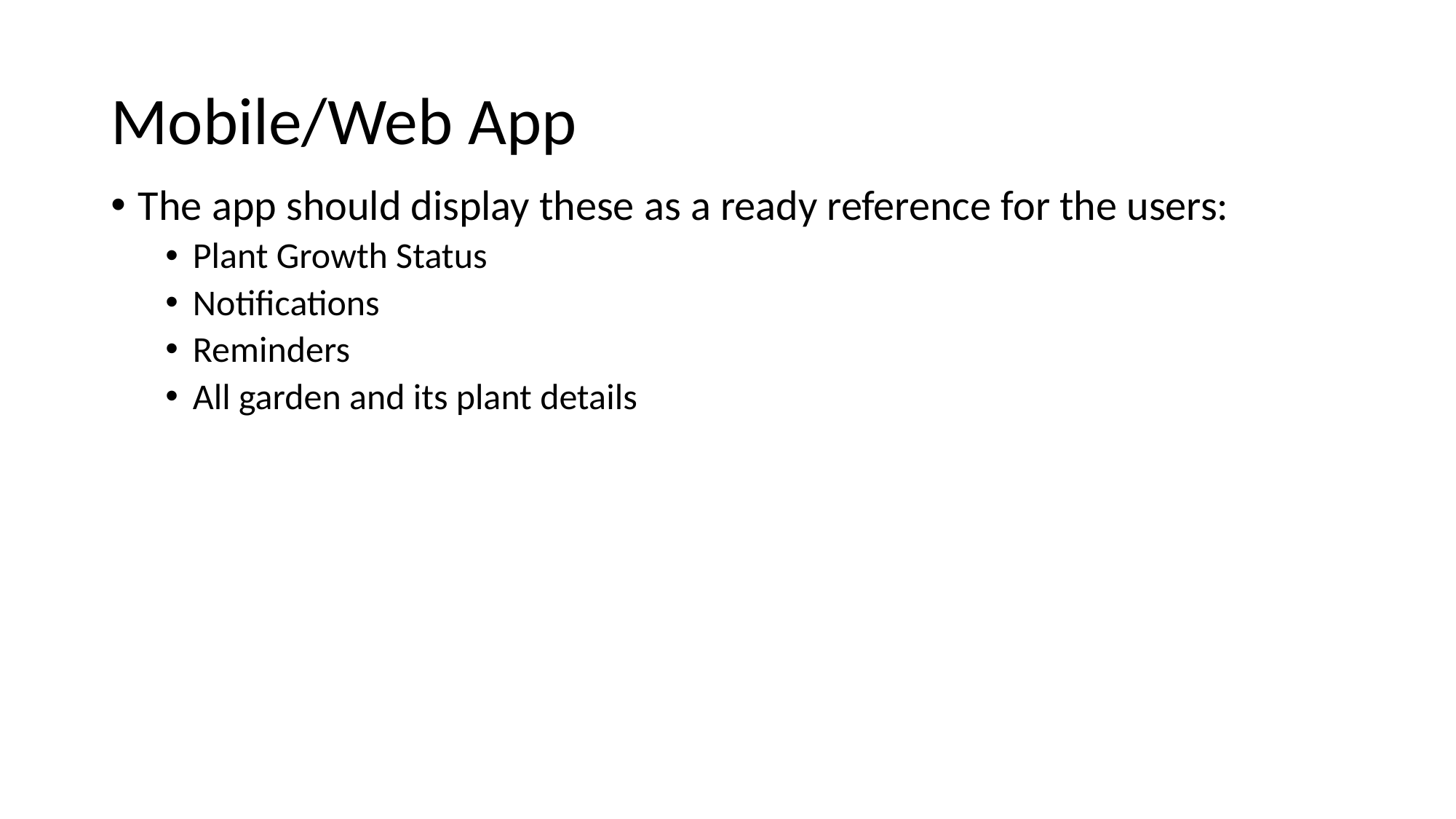

# Mobile/Web App
The app should display these as a ready reference for the users:
Plant Growth Status
Notifications
Reminders
All garden and its plant details